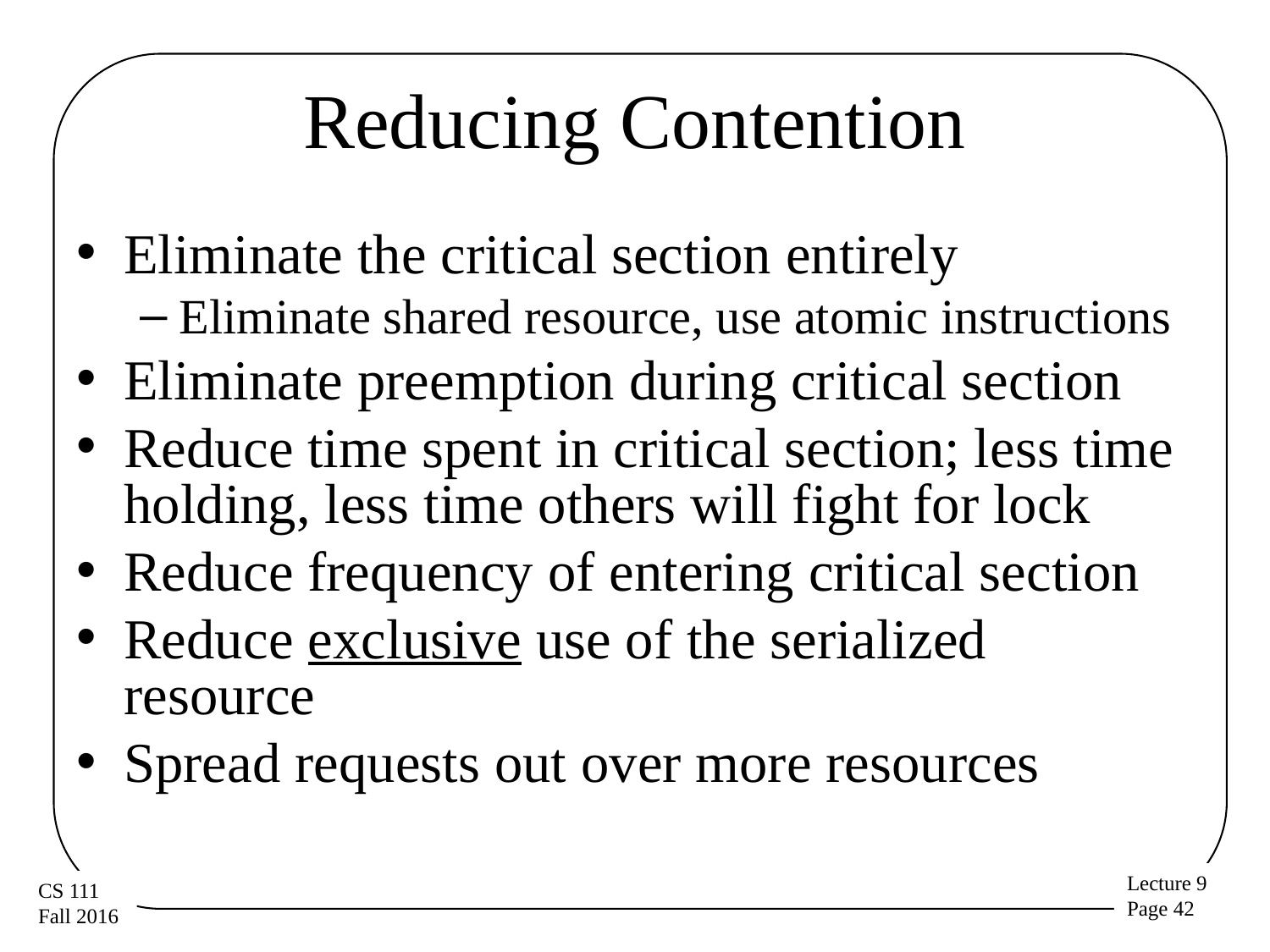

# Reducing Contention
Eliminate the critical section entirely
Eliminate shared resource, use atomic instructions
Eliminate preemption during critical section
Reduce time spent in critical section; less time holding, less time others will fight for lock
Reduce frequency of entering critical section
Reduce exclusive use of the serialized resource
Spread requests out over more resources